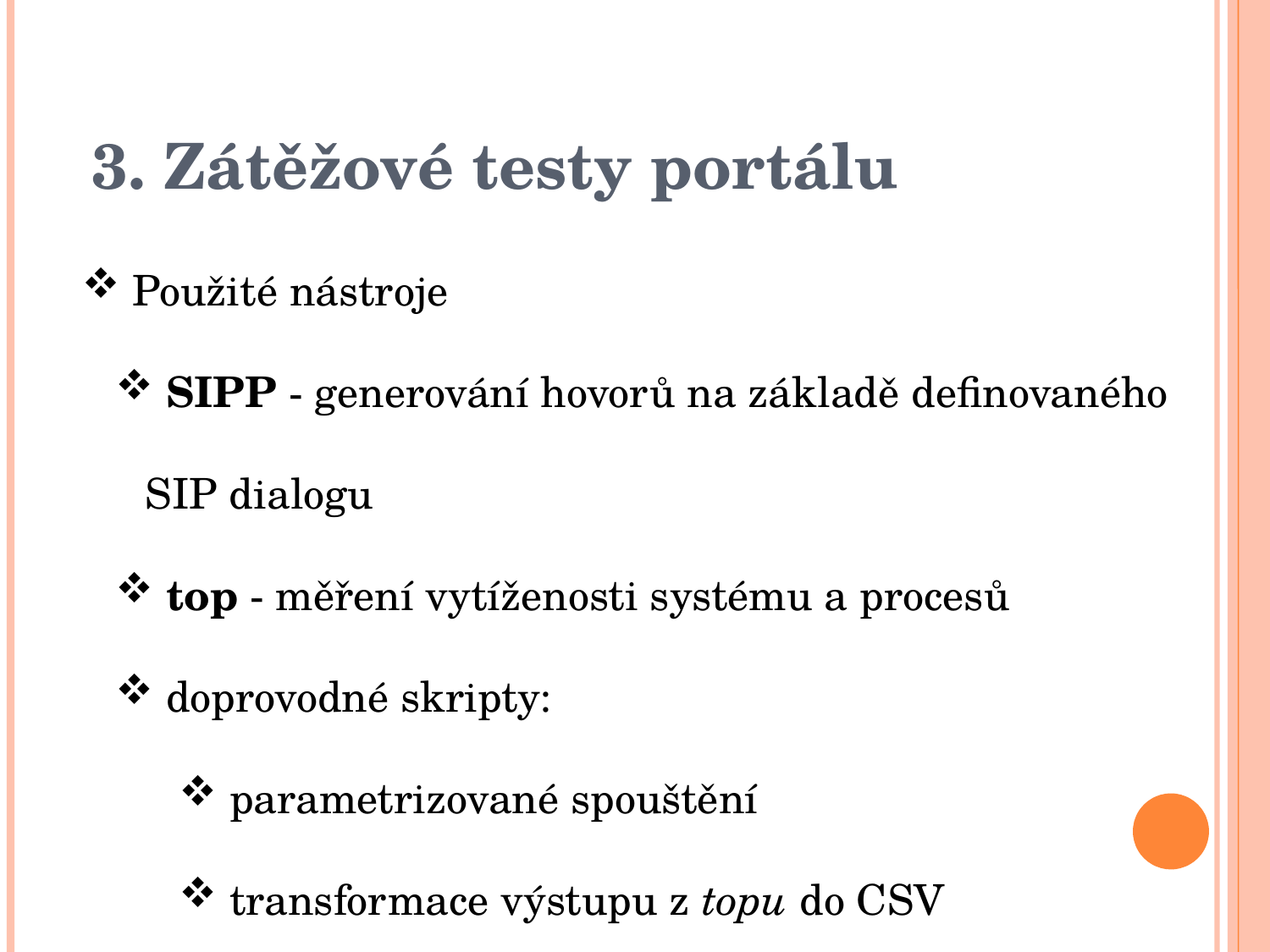

3. Zátěžové testy portálu
 Použité nástroje
 SIPP - generování hovorů na základě definovaného SIP dialogu
 top - měření vytíženosti systému a procesů
 doprovodné skripty:
 parametrizované spouštění
 transformace výstupu z topu do CSV